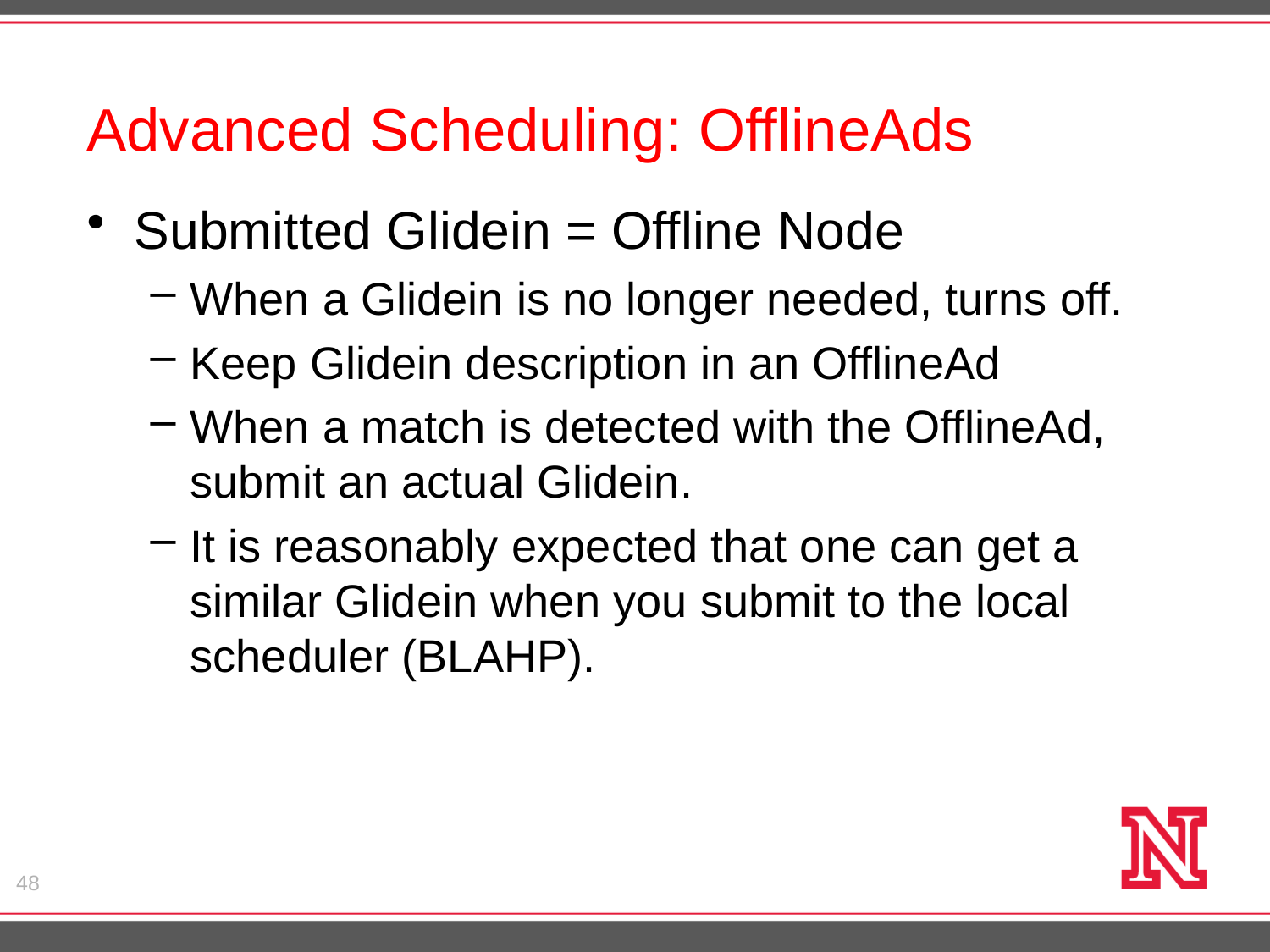

# Advanced Scheduling: OfflineAds
Submitted Glidein = Offline Node
When a Glidein is no longer needed, turns off.
Keep Glidein description in an OfflineAd
When a match is detected with the OfflineAd, submit an actual Glidein.
It is reasonably expected that one can get a similar Glidein when you submit to the local scheduler (BLAHP).
48